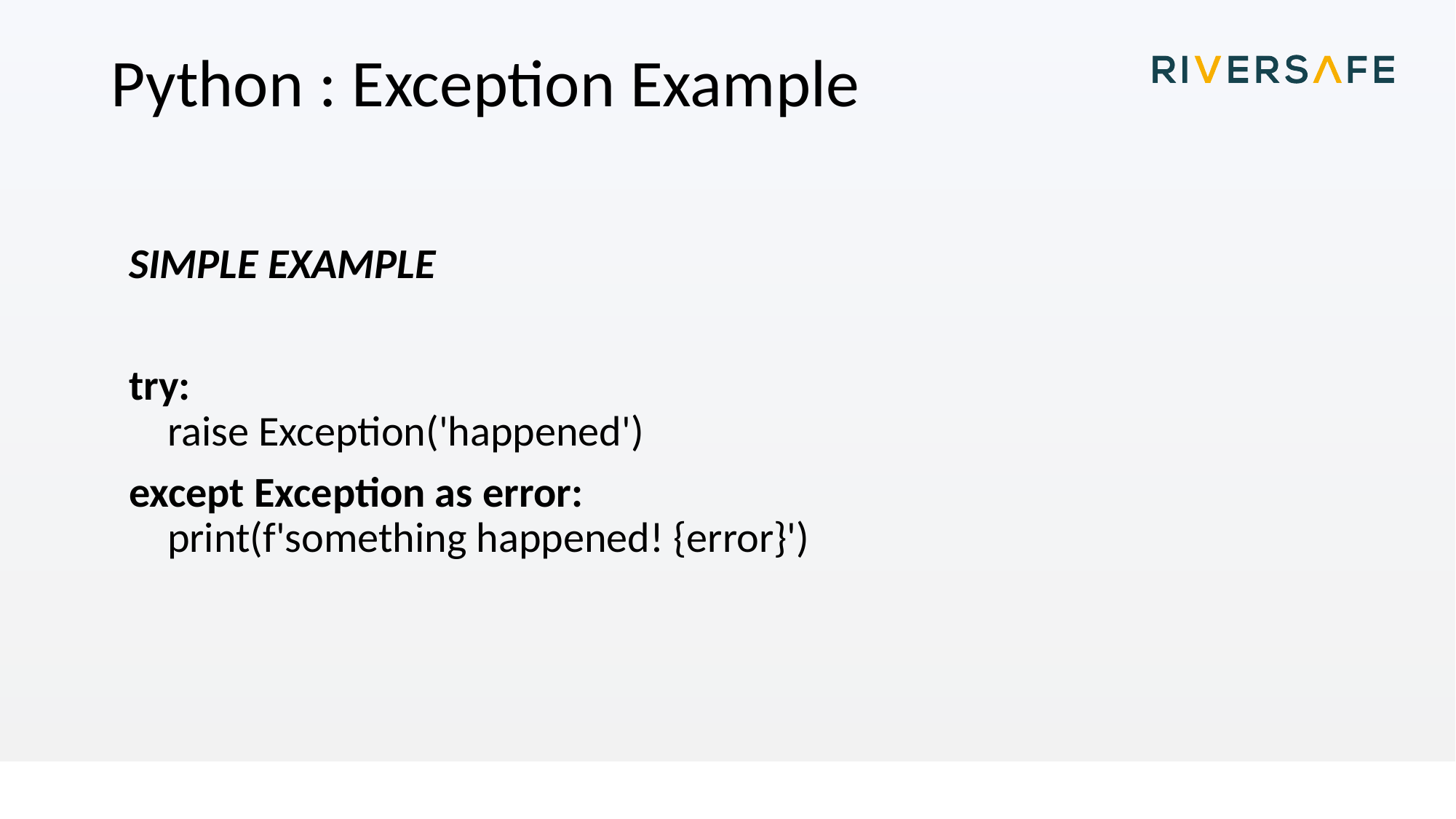

# Python : Exception Example

SIMPLE EXAMPLE

try:
    raise Exception('happened')
except Exception as error:
    print(f'something happened! {error}')